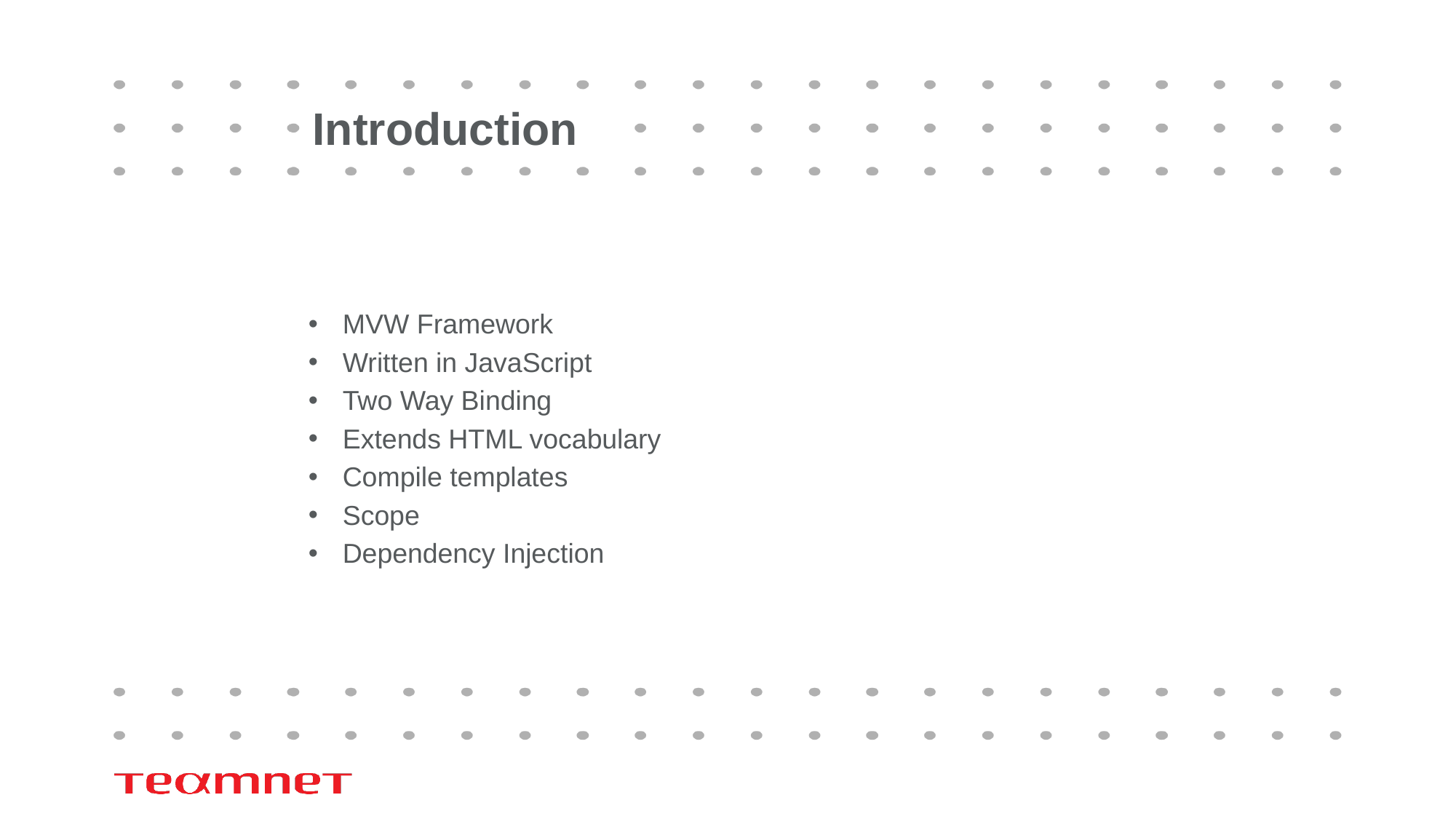

# Introduction
MVW Framework
Written in JavaScript
Two Way Binding
Extends HTML vocabulary
Compile templates
Scope
Dependency Injection